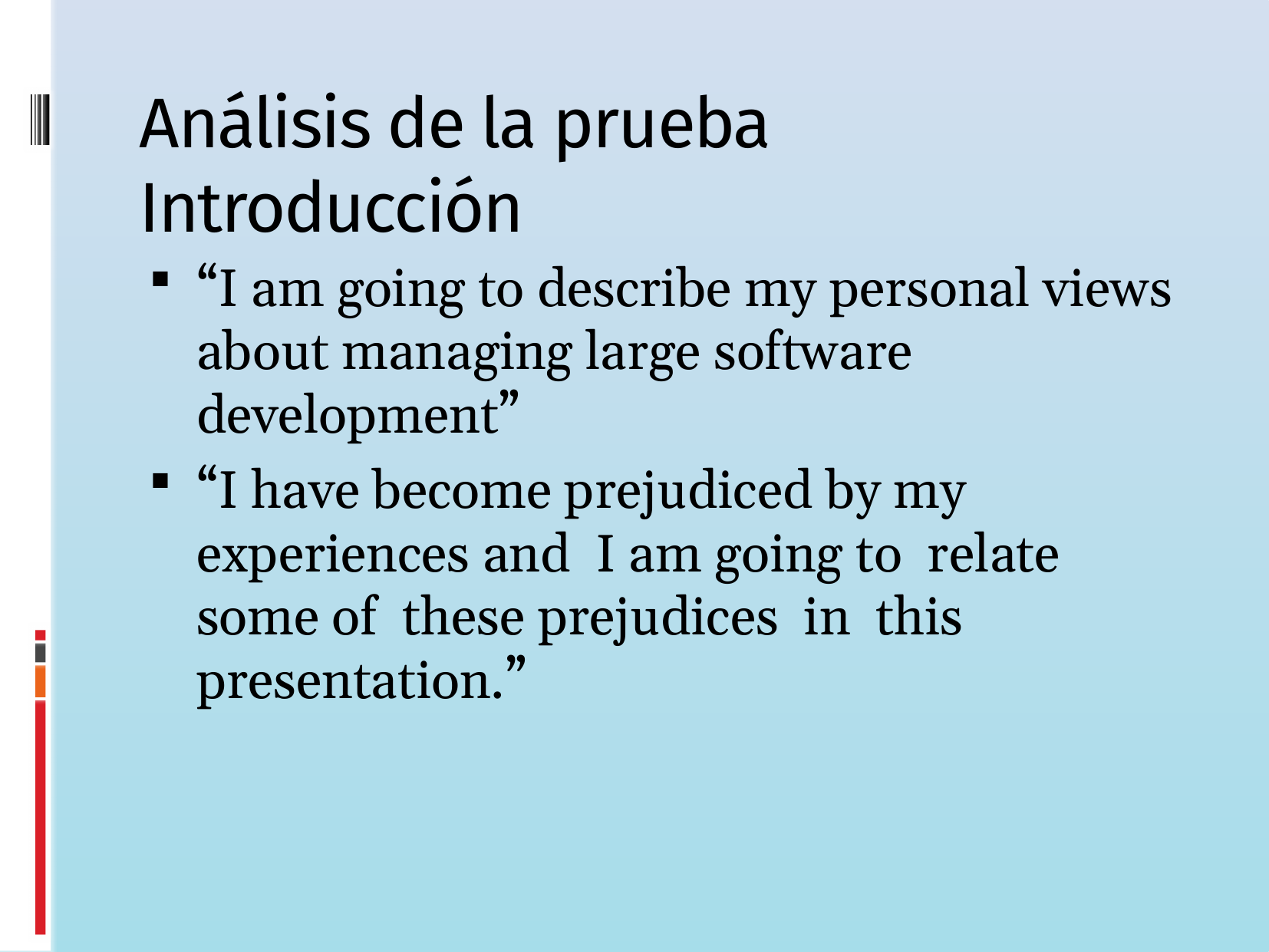

# Análisis de la prueba Introducción
“I am going to describe my personal views about managing large software development”
“I have become prejudiced by my  experiences and  I am going to  relate some of  these prejudices  in  this  presentation.”